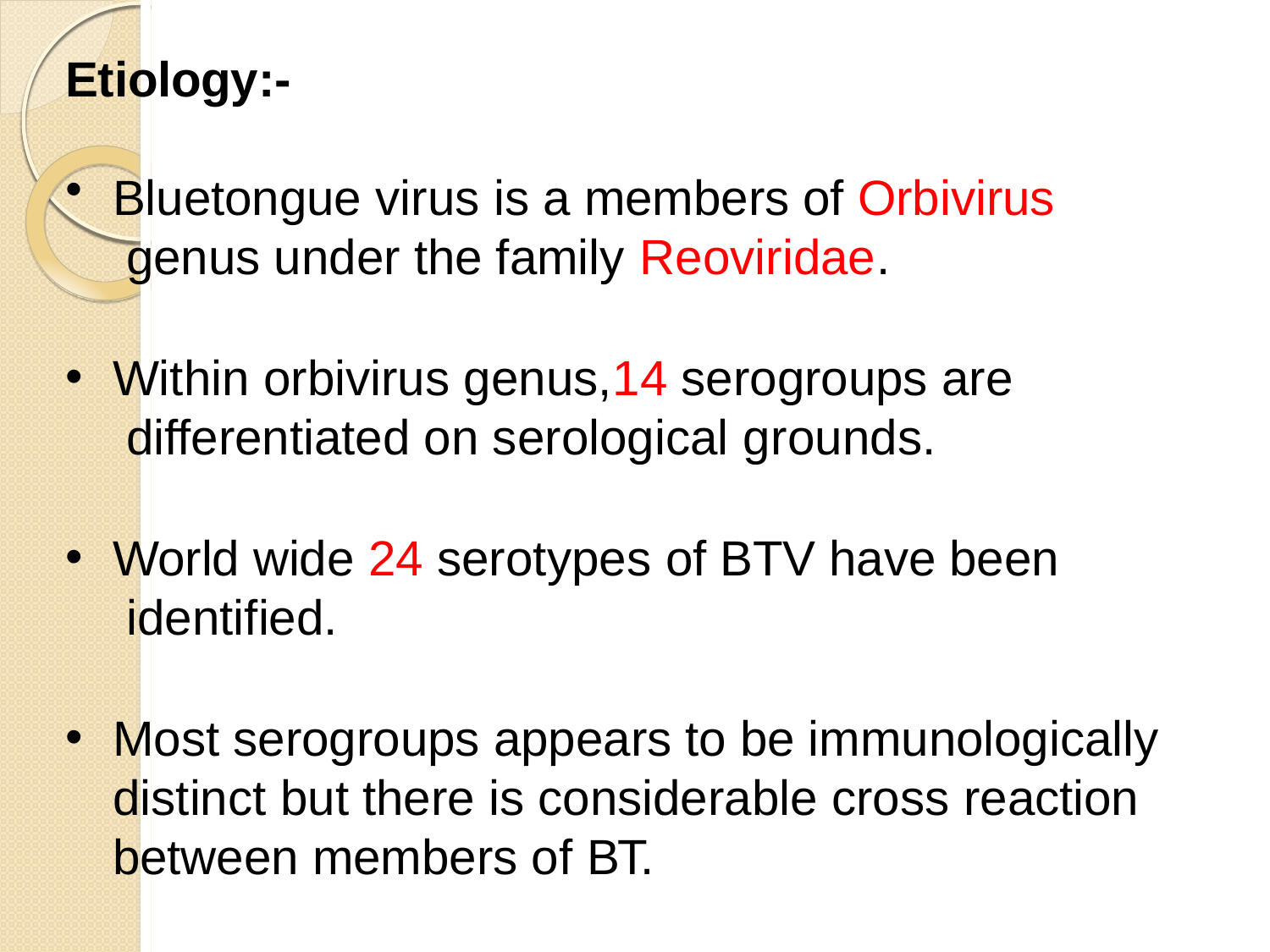

# Etiology:-
Bluetongue virus is a members of Orbivirus  genus under the family Reoviridae.

Within orbivirus genus,14 serogroups are  differentiated on serological grounds.

World wide 24 serotypes of BTV have been  identified.

Most serogroups appears to be immunologically  distinct but there is considerable cross reaction  between members of BT.